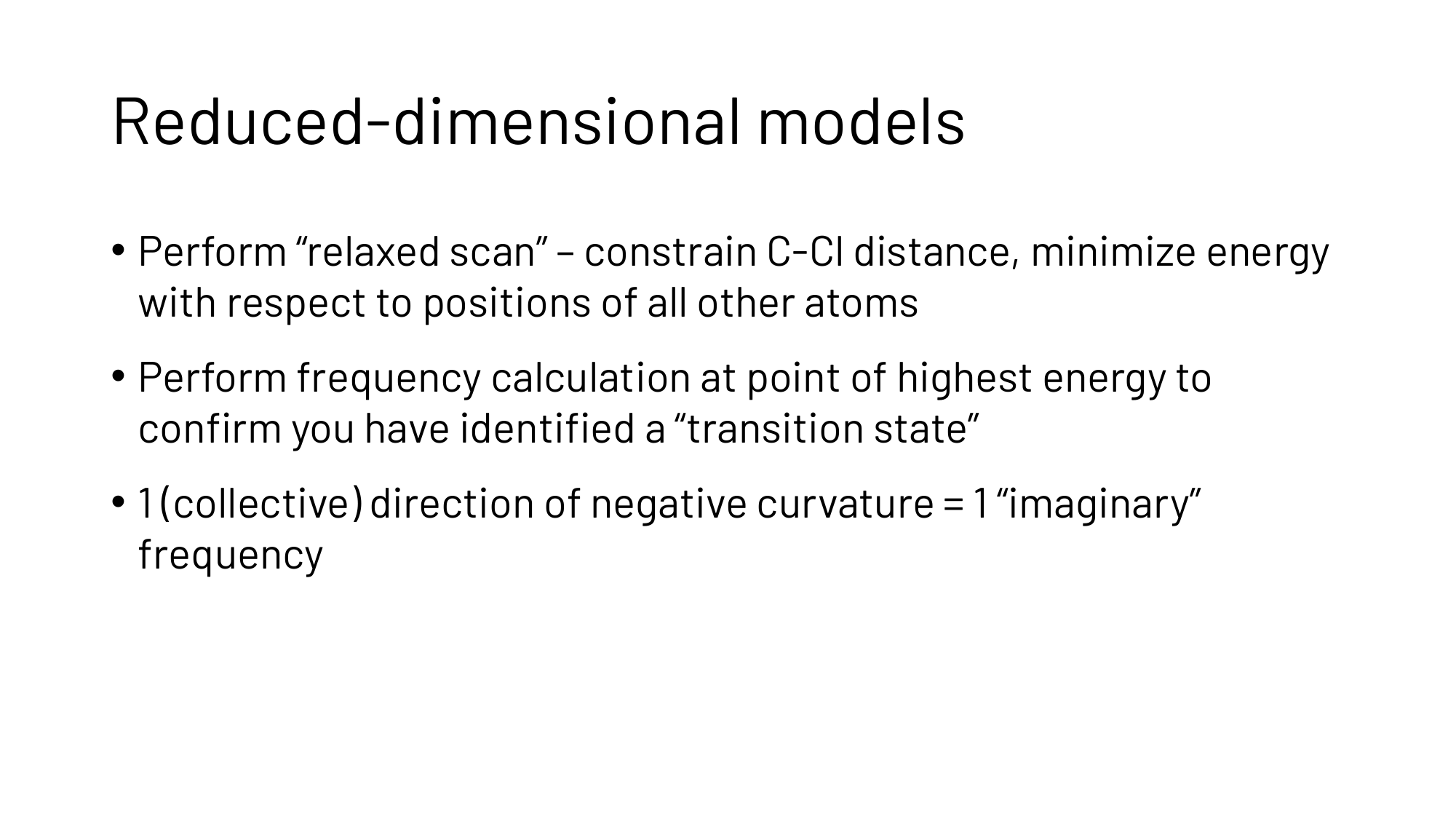

# Reduced-dimensional models
Perform “relaxed scan” – constrain C-Cl distance, minimize energy with respect to positions of all other atoms
Perform frequency calculation at point of highest energy to confirm you have identified a “transition state”
1 (collective) direction of negative curvature = 1 “imaginary” frequency